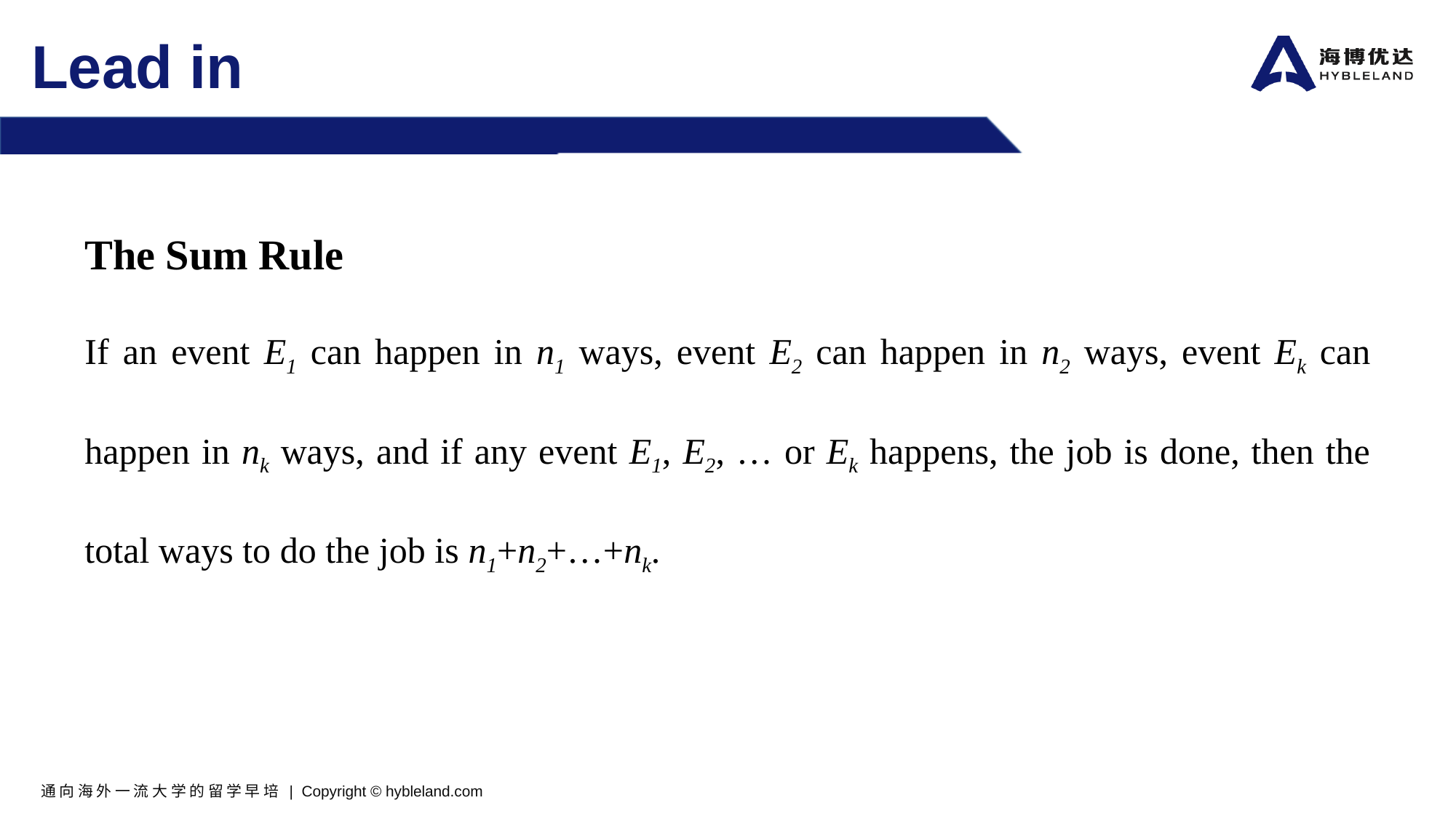

Lead in
The Sum Rule
If an event E1 can happen in n1 ways, event E2 can happen in n2 ways, event Ek can happen in nk ways, and if any event E1, E2, … or Ek happens, the job is done, then the total ways to do the job is n1+n2+…+nk.